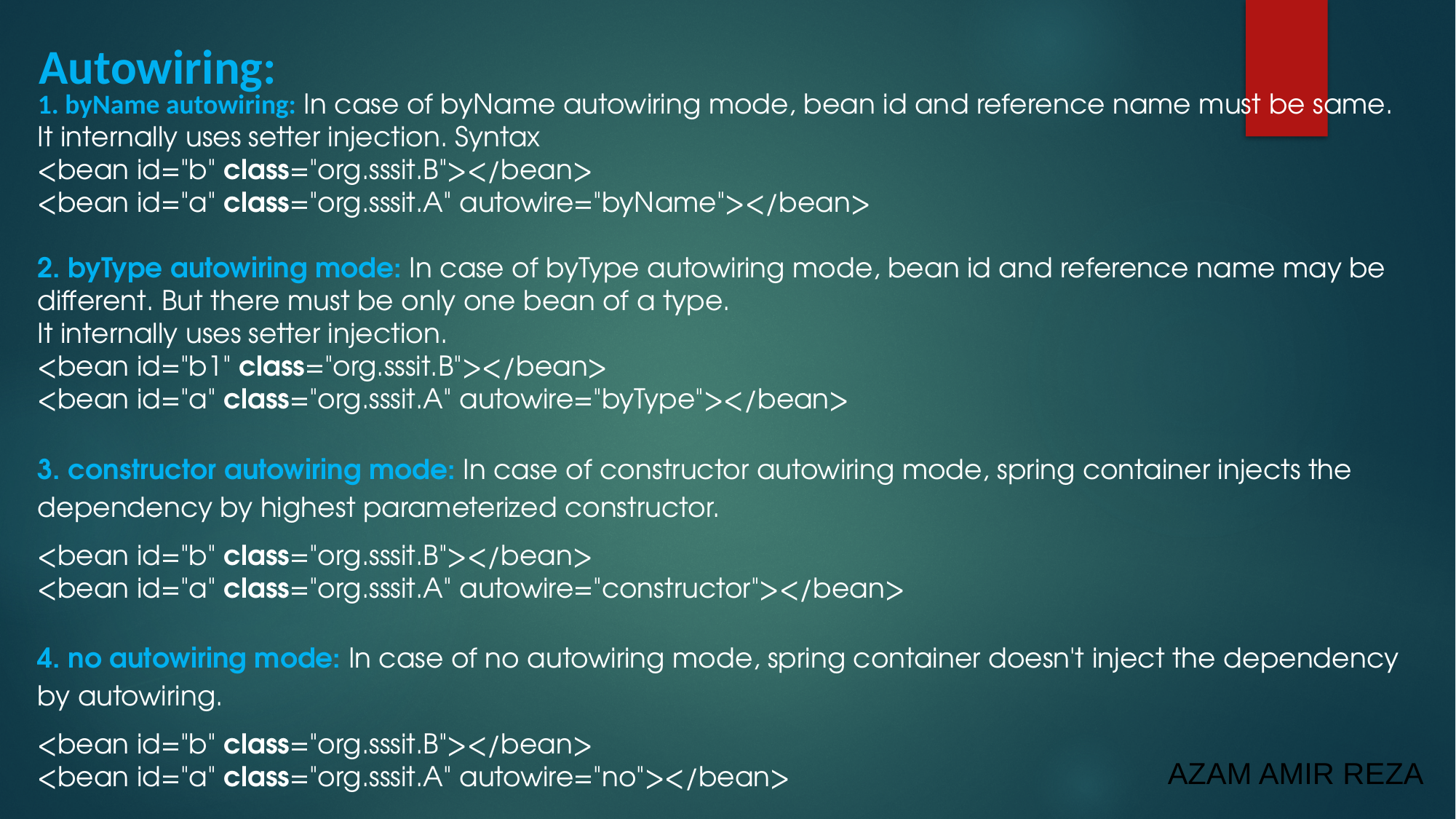

Autowiring:
1. byName autowiring: In case of byName autowiring mode, bean id and reference name must be same.
It internally uses setter injection. Syntax
<bean id="b" class="org.sssit.B"></bean>
<bean id="a" class="org.sssit.A" autowire="byName"></bean>

2. byType autowiring mode: In case of byType autowiring mode, bean id and reference name may be different. But there must be only one bean of a type.
It internally uses setter injection.
<bean id="b1" class="org.sssit.B"></bean>
<bean id="a" class="org.sssit.A" autowire="byType"></bean>

3. constructor autowiring mode: In case of constructor autowiring mode, spring container injects the dependency by highest parameterized constructor.
<bean id="b" class="org.sssit.B"></bean>
<bean id="a" class="org.sssit.A" autowire="constructor"></bean>

4. no autowiring mode: In case of no autowiring mode, spring container doesn't inject the dependency by autowiring.
<bean id="b" class="org.sssit.B"></bean>
<bean id="a" class="org.sssit.A" autowire="no"></bean>

AZAM AMIR REZA